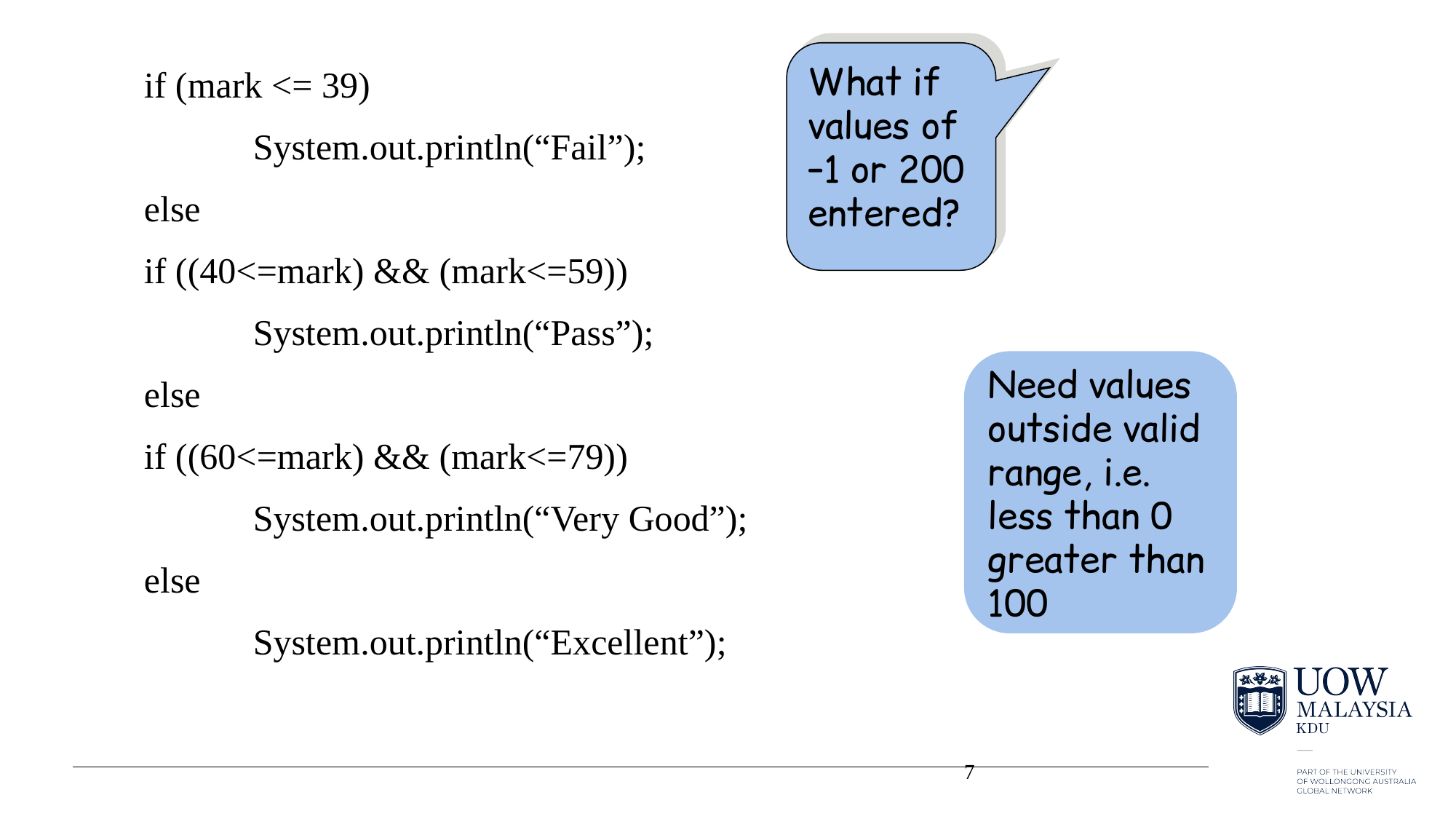

What if values of –1 or 200 entered?
if (mark <= 39)
	System.out.println(“Fail”);
else
if ((40<=mark) && (mark<=59))
	System.out.println(“Pass”);
else
if ((60<=mark) && (mark<=79))
	System.out.println(“Very Good”);
else
	System.out.println(“Excellent”);
Need values
outside valid
range, i.e.
less than 0
greater than
100
7